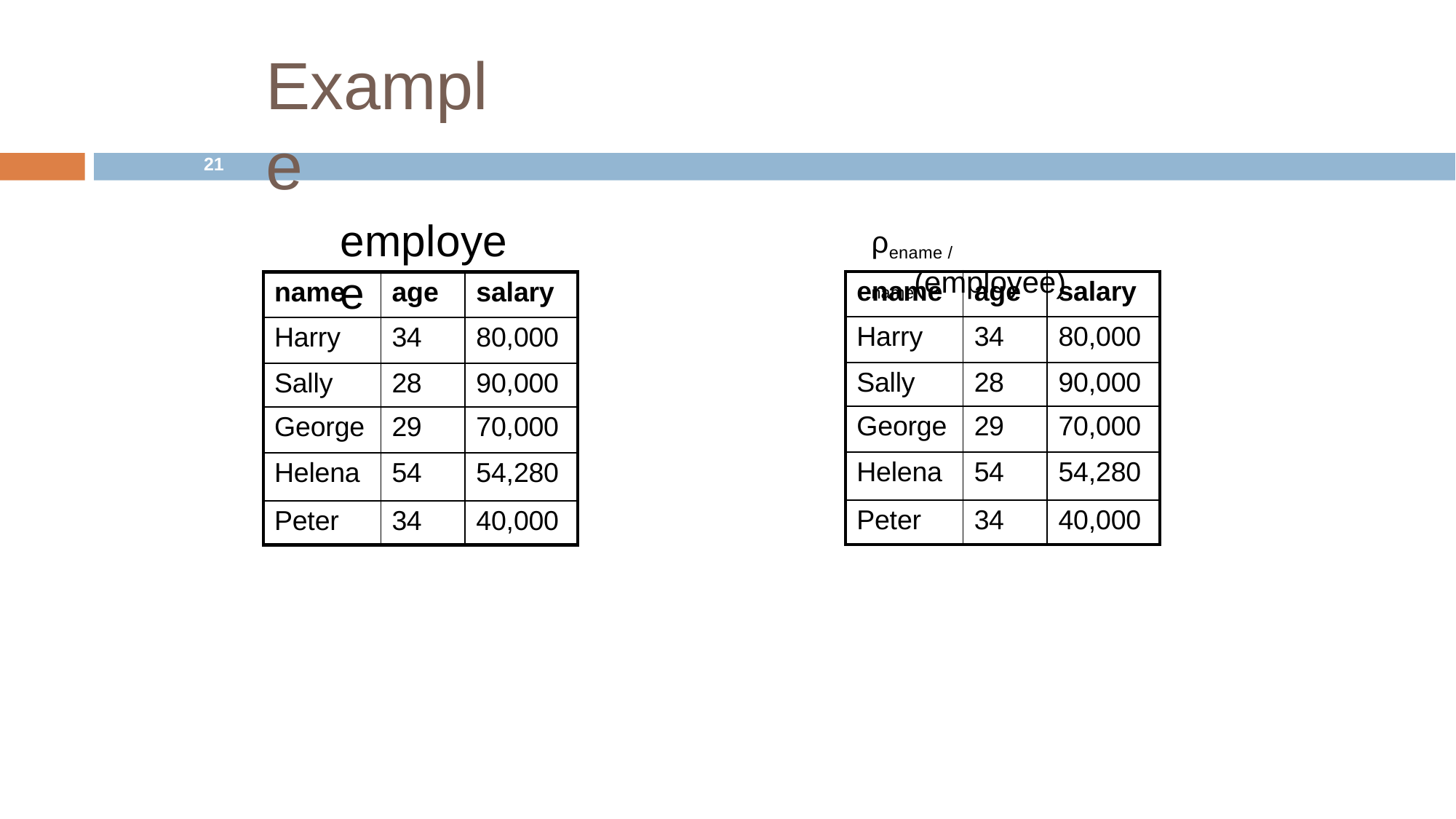

# Example
21
employee
ρename / name(employee)
| ename | age | salary |
| --- | --- | --- |
| Harry | 34 | 80,000 |
| Sally | 28 | 90,000 |
| George | 29 | 70,000 |
| Helena | 54 | 54,280 |
| Peter | 34 | 40,000 |
| name | age | salary |
| --- | --- | --- |
| Harry | 34 | 80,000 |
| Sally | 28 | 90,000 |
| George | 29 | 70,000 |
| Helena | 54 | 54,280 |
| Peter | 34 | 40,000 |